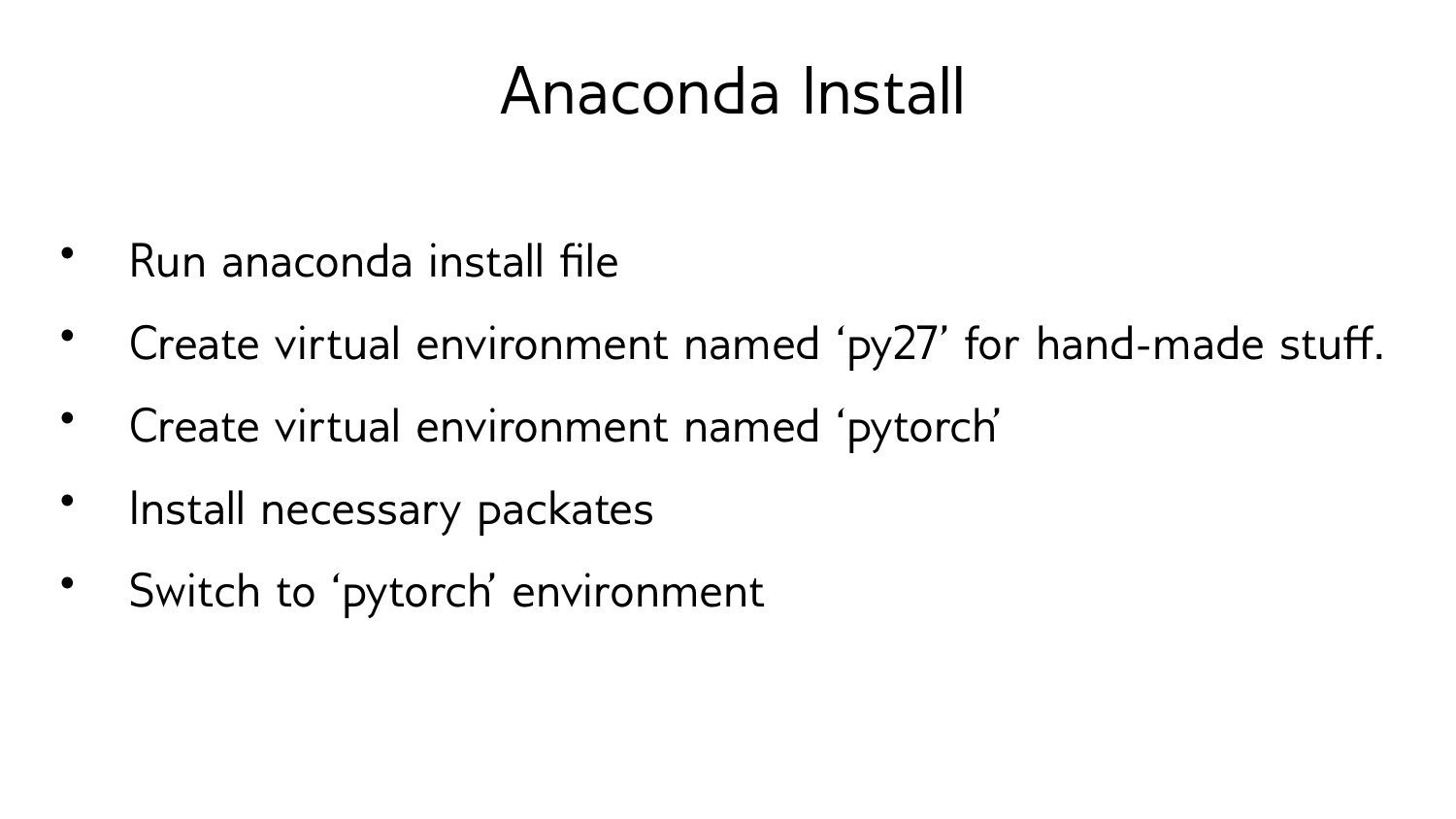

# Anaconda Install
Run anaconda install file
Create virtual environment named ‘py27’ for hand-made stuff.
Create virtual environment named ‘pytorch’
Install necessary packates
Switch to ‘pytorch’ environment